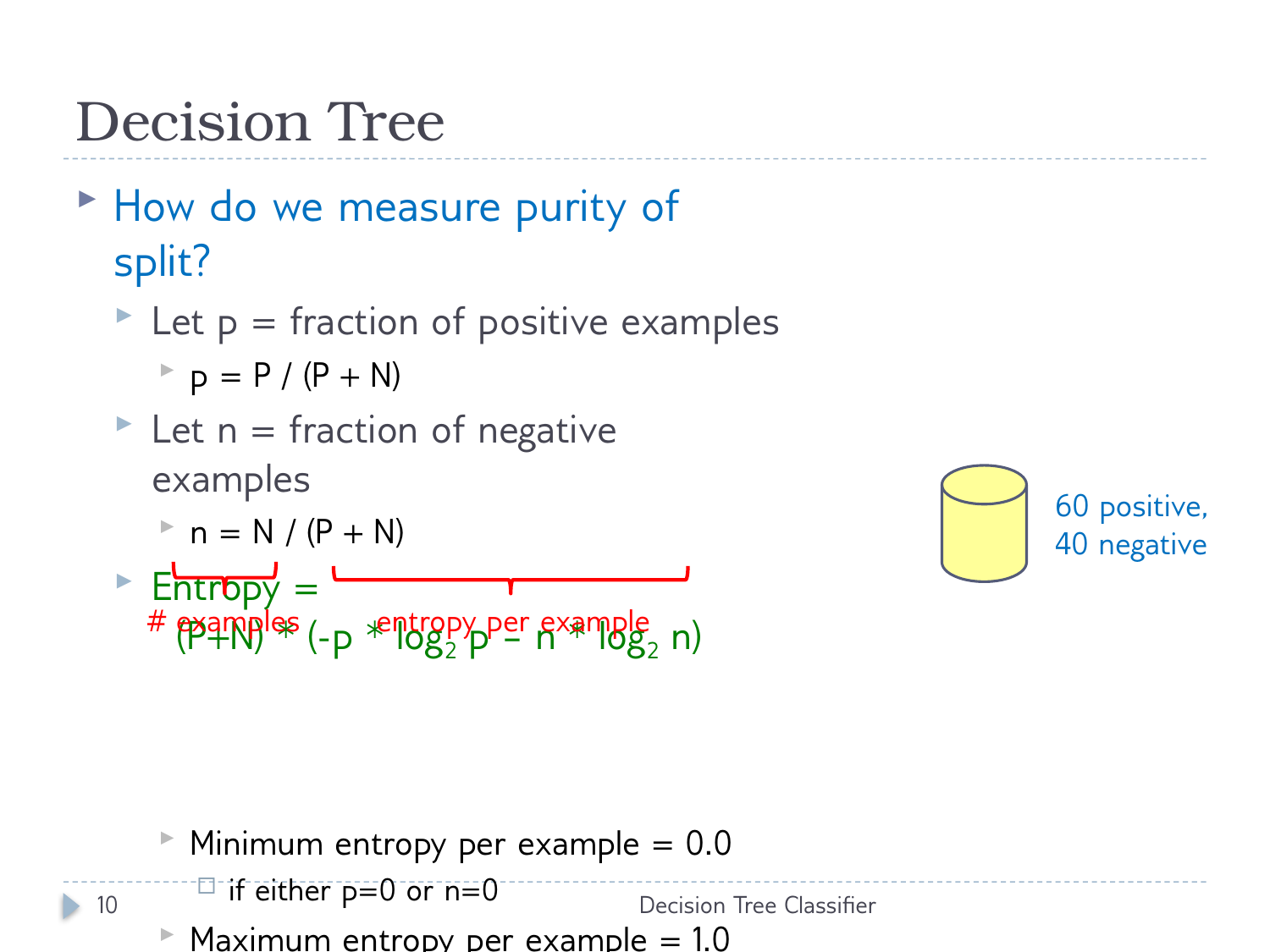

# Decision Tree
How do we measure purity of split?
Let p = fraction of positive examples
p = P / (P + N)
Let n = fraction of negative examples
n = N / (P + N)
Entropy =
  (P+N) * (-p * log2 p – n * log2 n)

Minimum entropy per example = 0.0
if either p=0 or n=0
Maximum entropy per example = 1.0
if p = n = 0.5

60 positive, 40 negative

# examples
entropy per example
10
Decision Tree Classifier